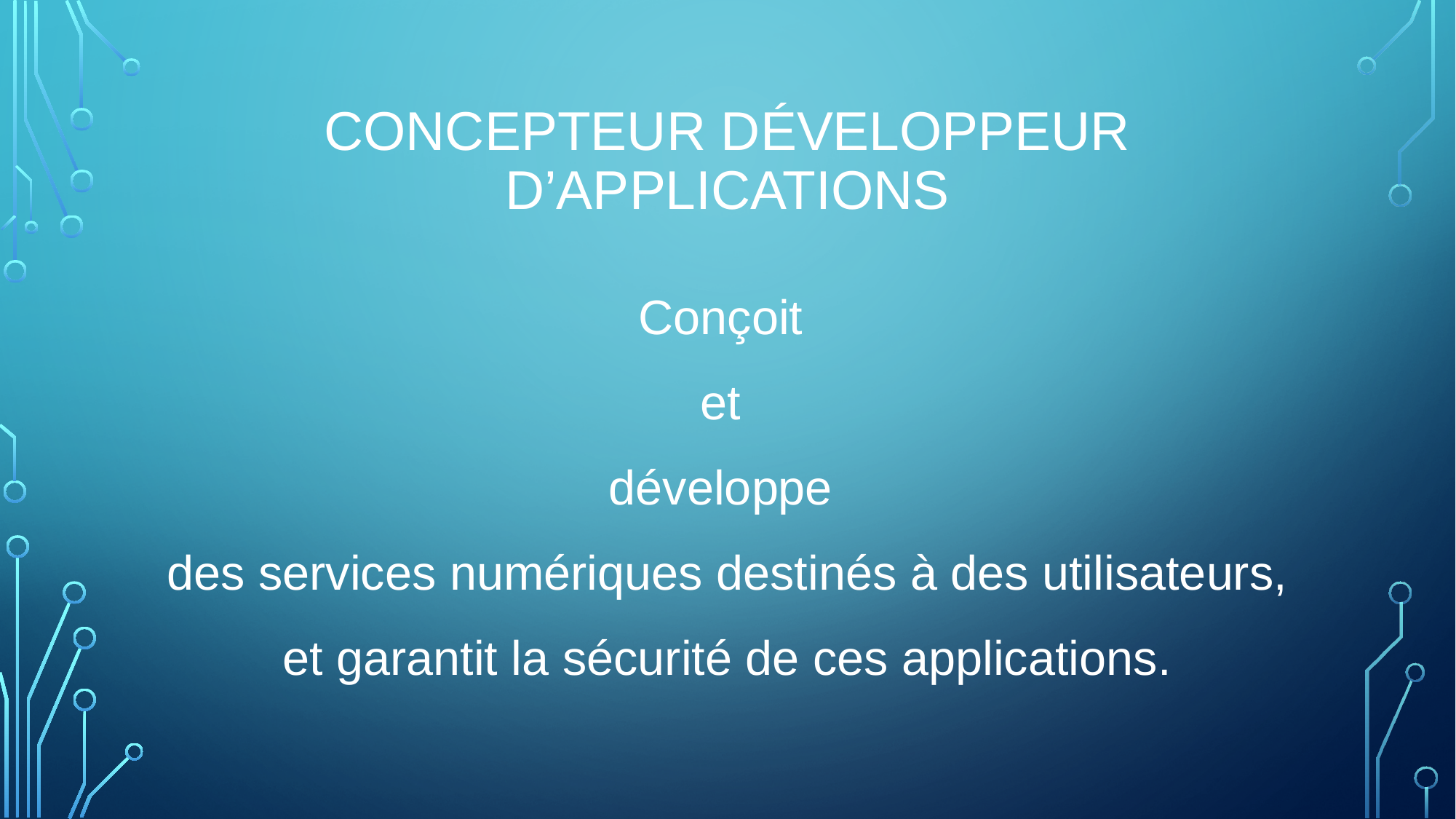

# concepteur développeur d’applications
Conçoit
et
développe
des services numériques destinés à des utilisateurs,
et garantit la sécurité de ces applications.